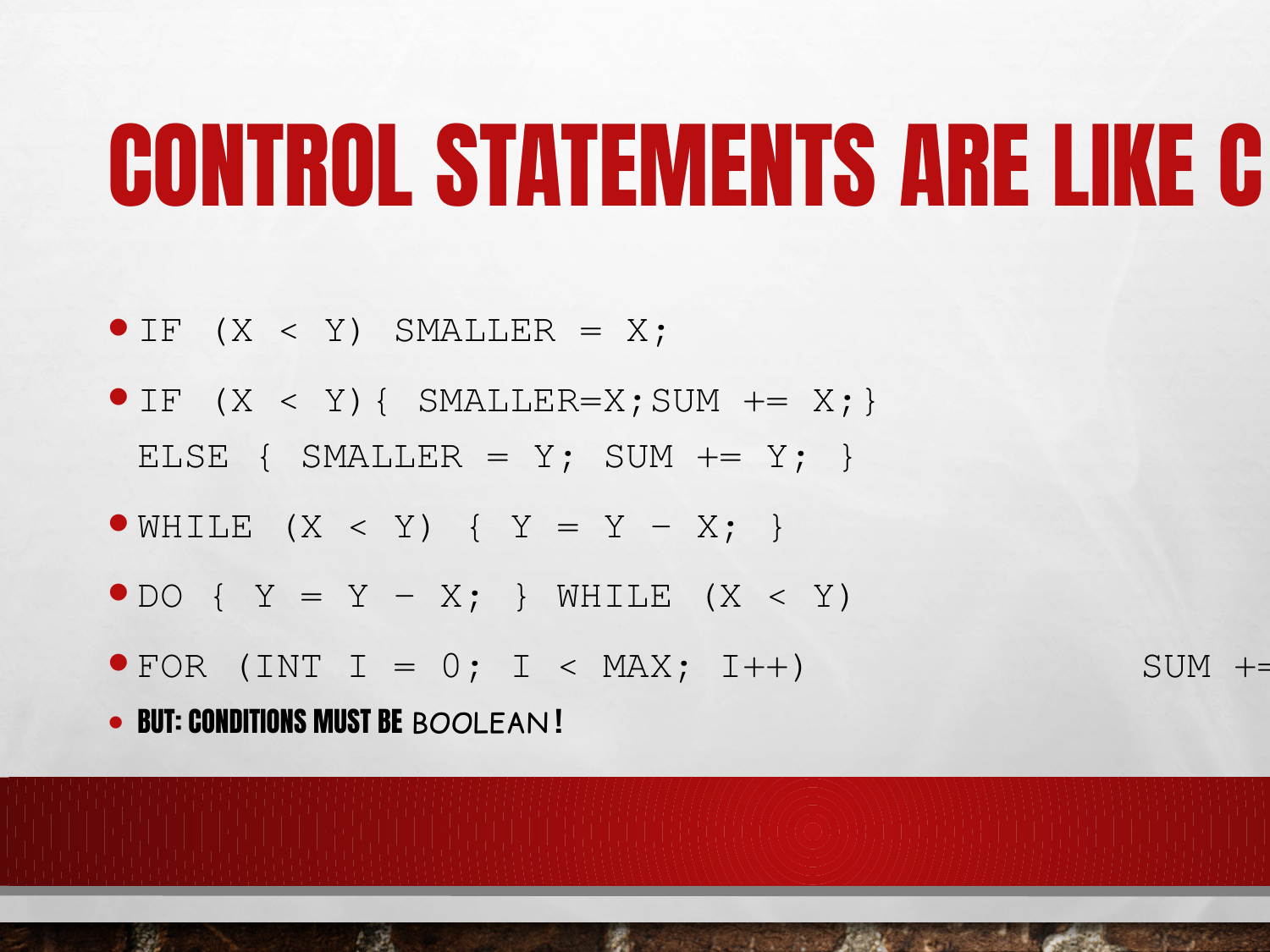

# Control statements are like C
if (x < y) smaller = x;
if (x < y){ smaller=x;sum += x;}
else { smaller = y; sum += y; }
while (x < y) { y = y - x; }
do { y = y - x; } while (x < y)
for (int i = 0; i < max; i++)              	sum += i;
BUT: conditions must be boolean !